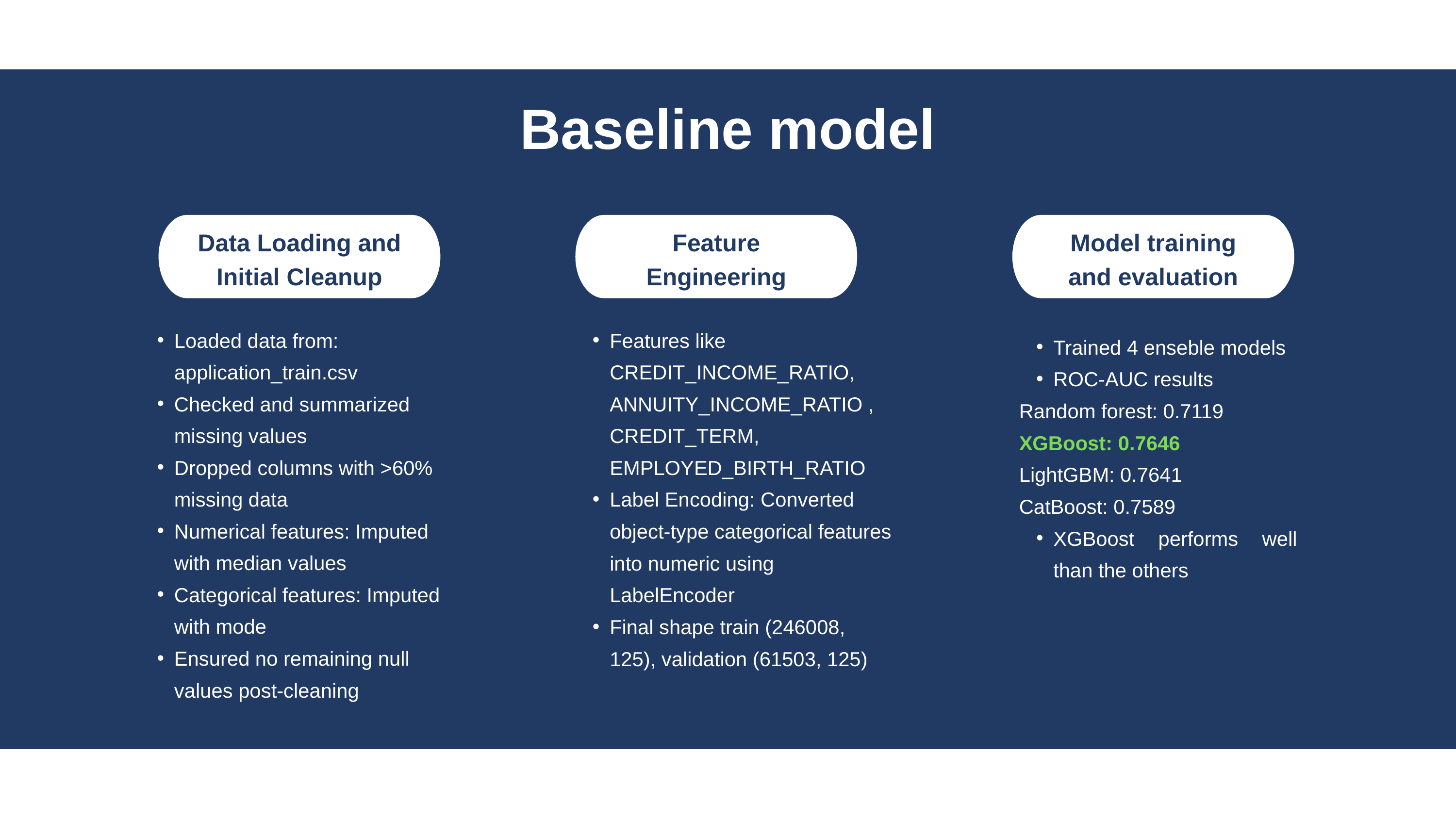

Baseline model

Data Loading and Initial Cleanup
Feature Engineering
Model training and evaluation
Loaded data from: application_train.csv
Checked and summarized missing values
Dropped columns with >60% missing data
Numerical features: Imputed with median values
Categorical features: Imputed with mode
Ensured no remaining null values post-cleaning
Features like CREDIT_INCOME_RATIO, ANNUITY_INCOME_RATIO , CREDIT_TERM, EMPLOYED_BIRTH_RATIO
Label Encoding: Converted object-type categorical features into numeric using LabelEncoder
Final shape train (246008, 125), validation (61503, 125)

Trained 4 enseble models
ROC-AUC results
Random forest: 0.7119
XGBoost: 0.7646
LightGBM: 0.7641
CatBoost: 0.7589
XGBoost performs well than the others